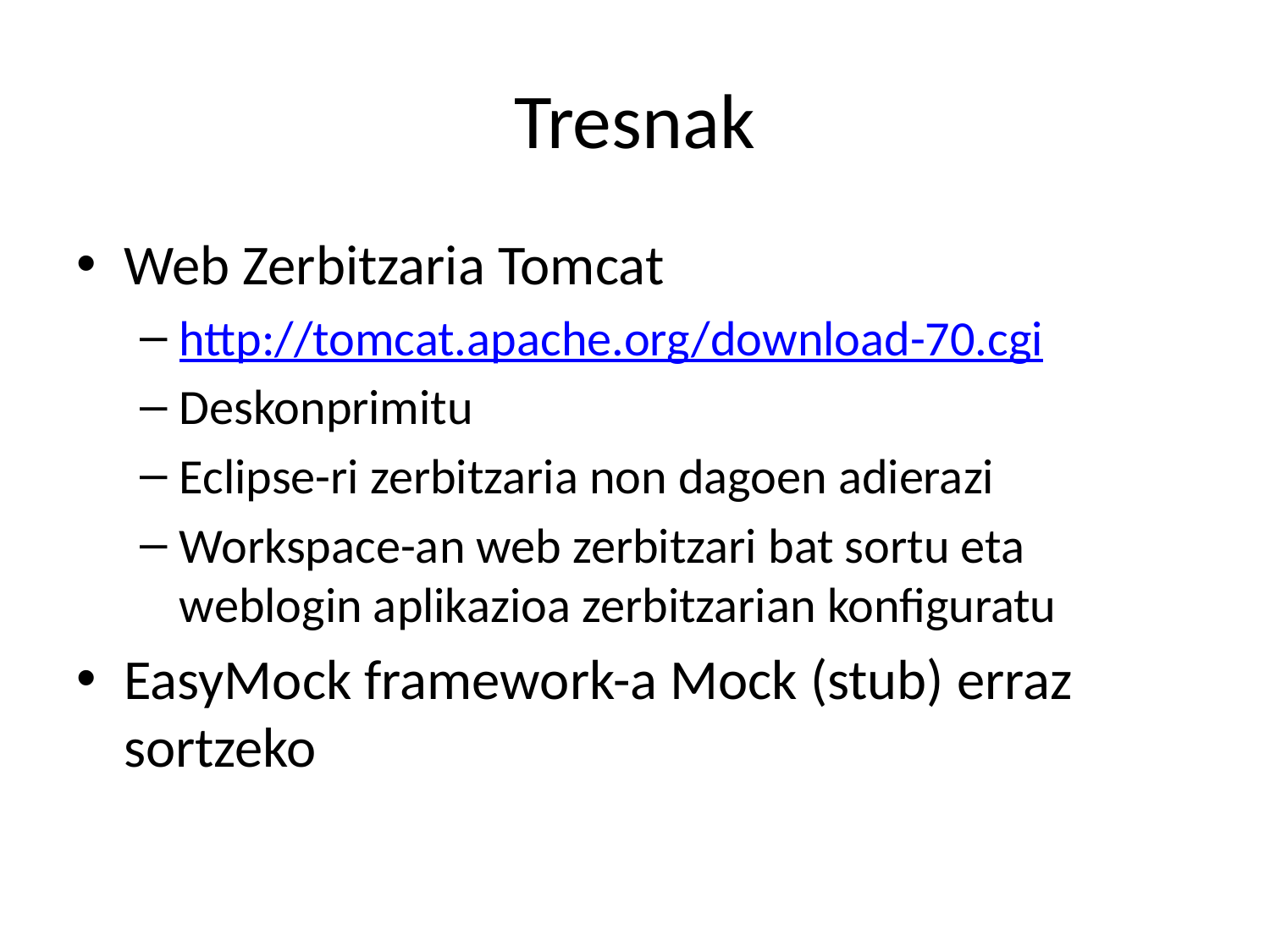

# Tresnak
Web Zerbitzaria Tomcat
http://tomcat.apache.org/download-70.cgi
Deskonprimitu
Eclipse-ri zerbitzaria non dagoen adierazi
Workspace-an web zerbitzari bat sortu eta weblogin aplikazioa zerbitzarian konfiguratu
EasyMock framework-a Mock (stub) erraz sortzeko